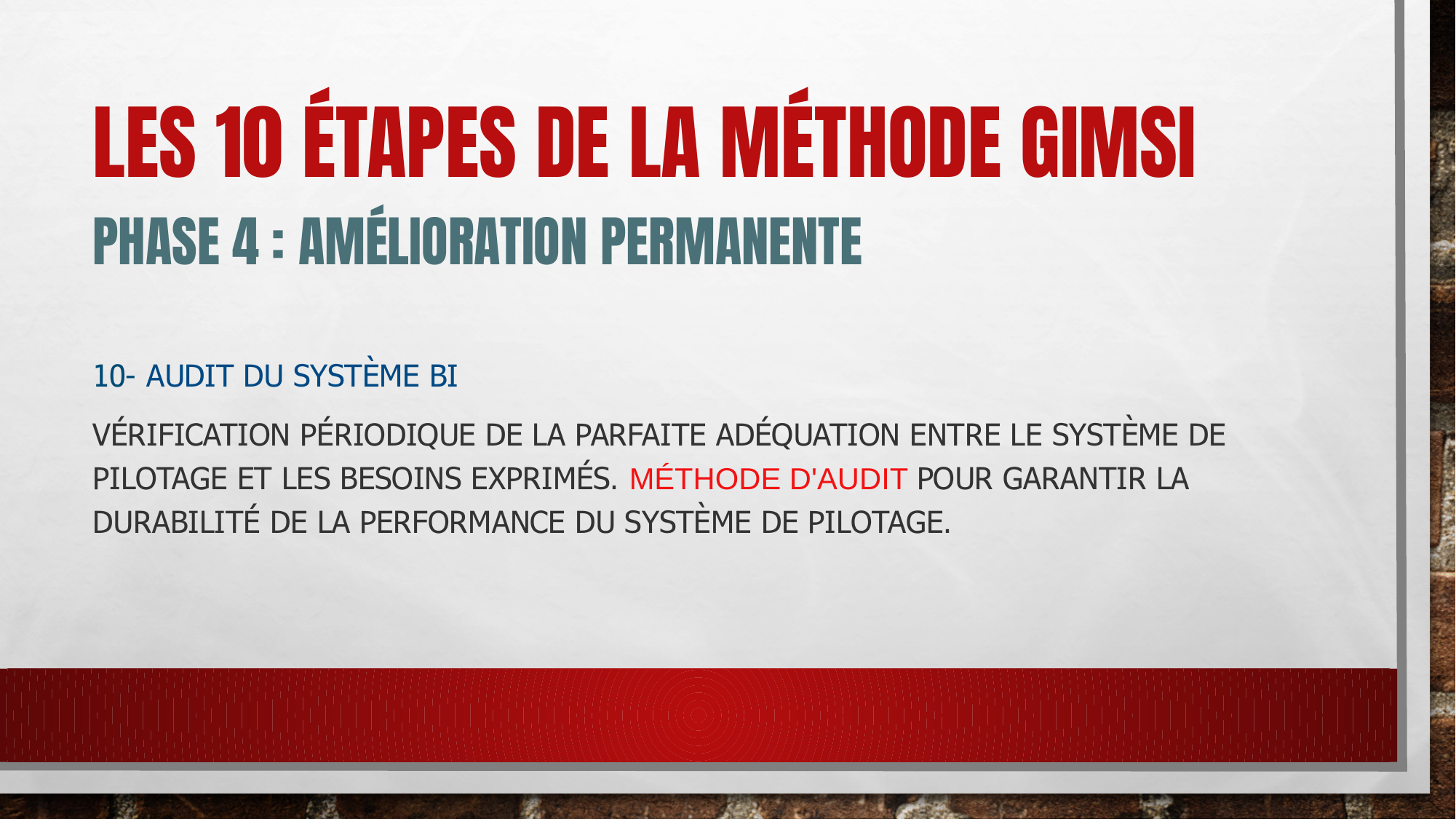

# les 10 étapes de la méthode Gimsi
Phase 4 : Amélioration permanente
10- Audit du système BI
Vérification périodique de la parfaite adéquation entre le système de pilotage et les besoins exprimés. Méthode d'audit pour garantir la durabilité de la performance du système de pilotage.